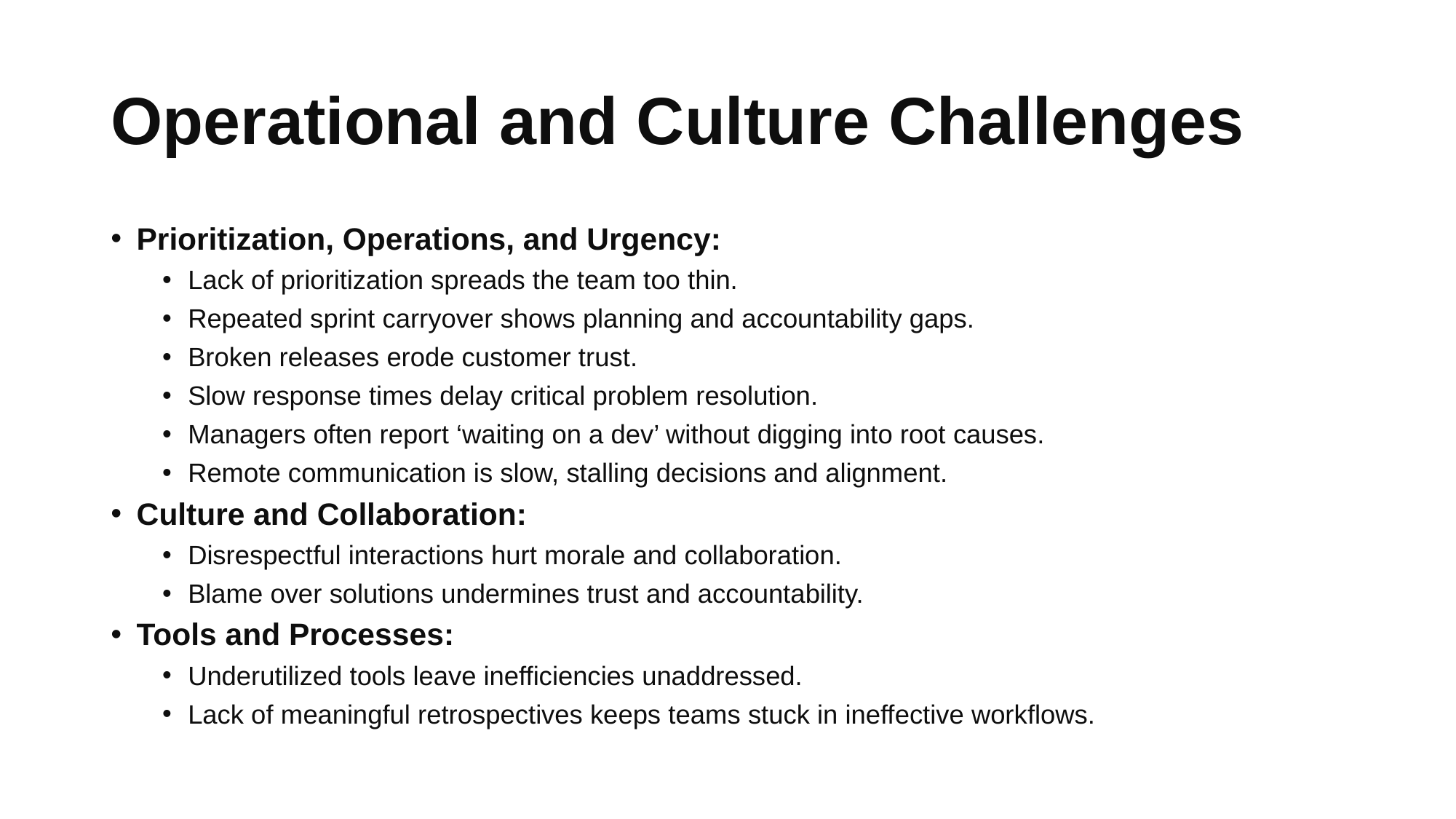

# Operational and Culture Challenges
Prioritization, Operations, and Urgency:
Lack of prioritization spreads the team too thin.
Repeated sprint carryover shows planning and accountability gaps.
Broken releases erode customer trust.
Slow response times delay critical problem resolution.
Managers often report ‘waiting on a dev’ without digging into root causes.
Remote communication is slow, stalling decisions and alignment.
Culture and Collaboration:
Disrespectful interactions hurt morale and collaboration.
Blame over solutions undermines trust and accountability.
Tools and Processes:
Underutilized tools leave inefficiencies unaddressed.
Lack of meaningful retrospectives keeps teams stuck in ineffective workflows.